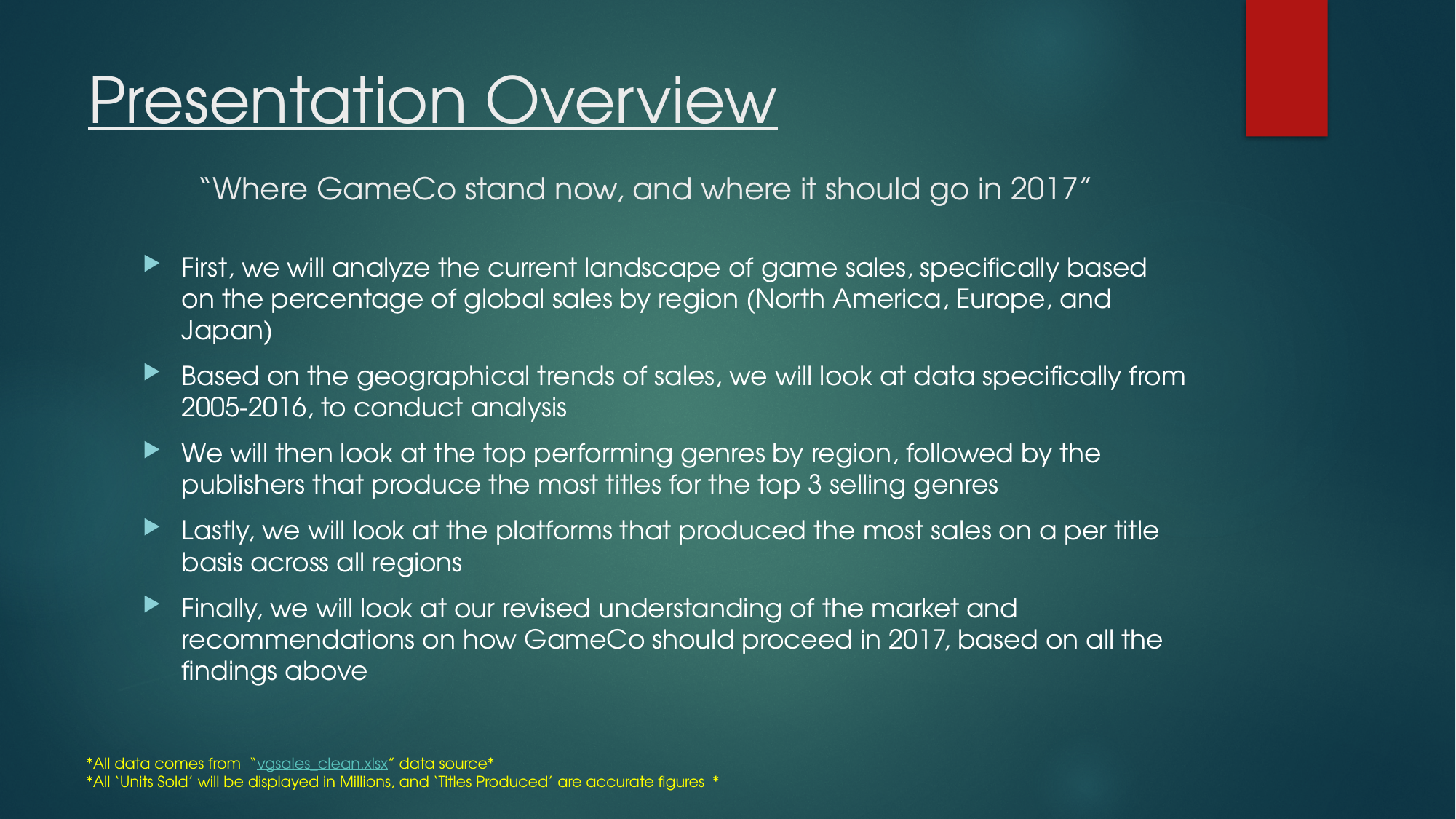

# Presentation Overview “Where GameCo stand now, and where it should go in 2017”
First, we will analyze the current landscape of game sales, specifically based on the percentage of global sales by region (North America, Europe, and Japan)
Based on the geographical trends of sales, we will look at data specifically from 2005-2016, to conduct analysis
We will then look at the top performing genres by region, followed by the publishers that produce the most titles for the top 3 selling genres
Lastly, we will look at the platforms that produced the most sales on a per title basis across all regions
Finally, we will look at our revised understanding of the market and recommendations on how GameCo should proceed in 2017, based on all the findings above
*All data comes from  “vgsales_clean.xlsx” data source*
*All ‘Units Sold’ will be displayed in Millions, and ‘Titles Produced’ are accurate figures  *